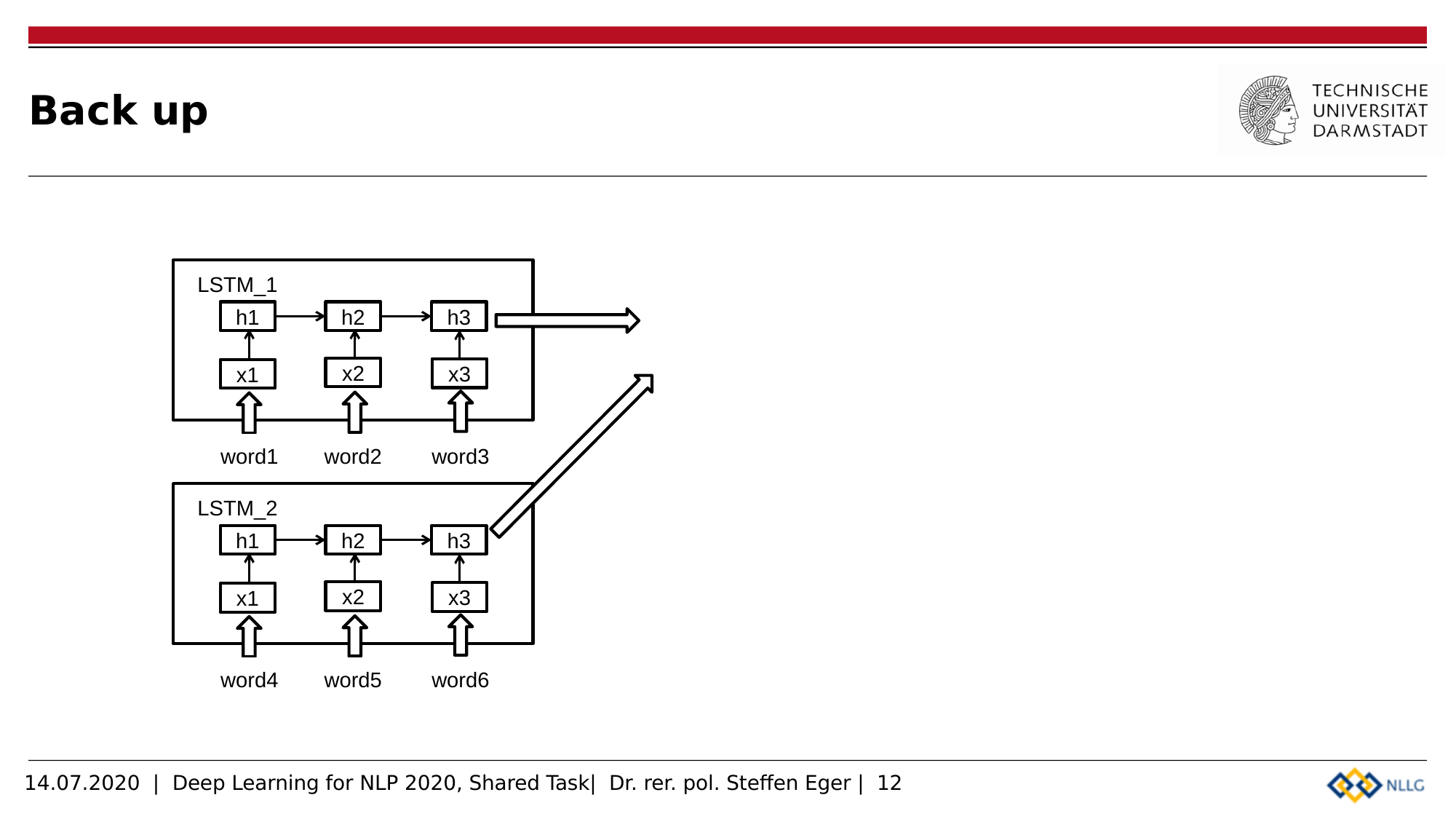

# Back up

h1
h2
h3
LSTM_1
x2
x1
x3

word1
word2
word3

h1
h2
h3
LSTM_2
x2
x1
x3

word4
word5
word6